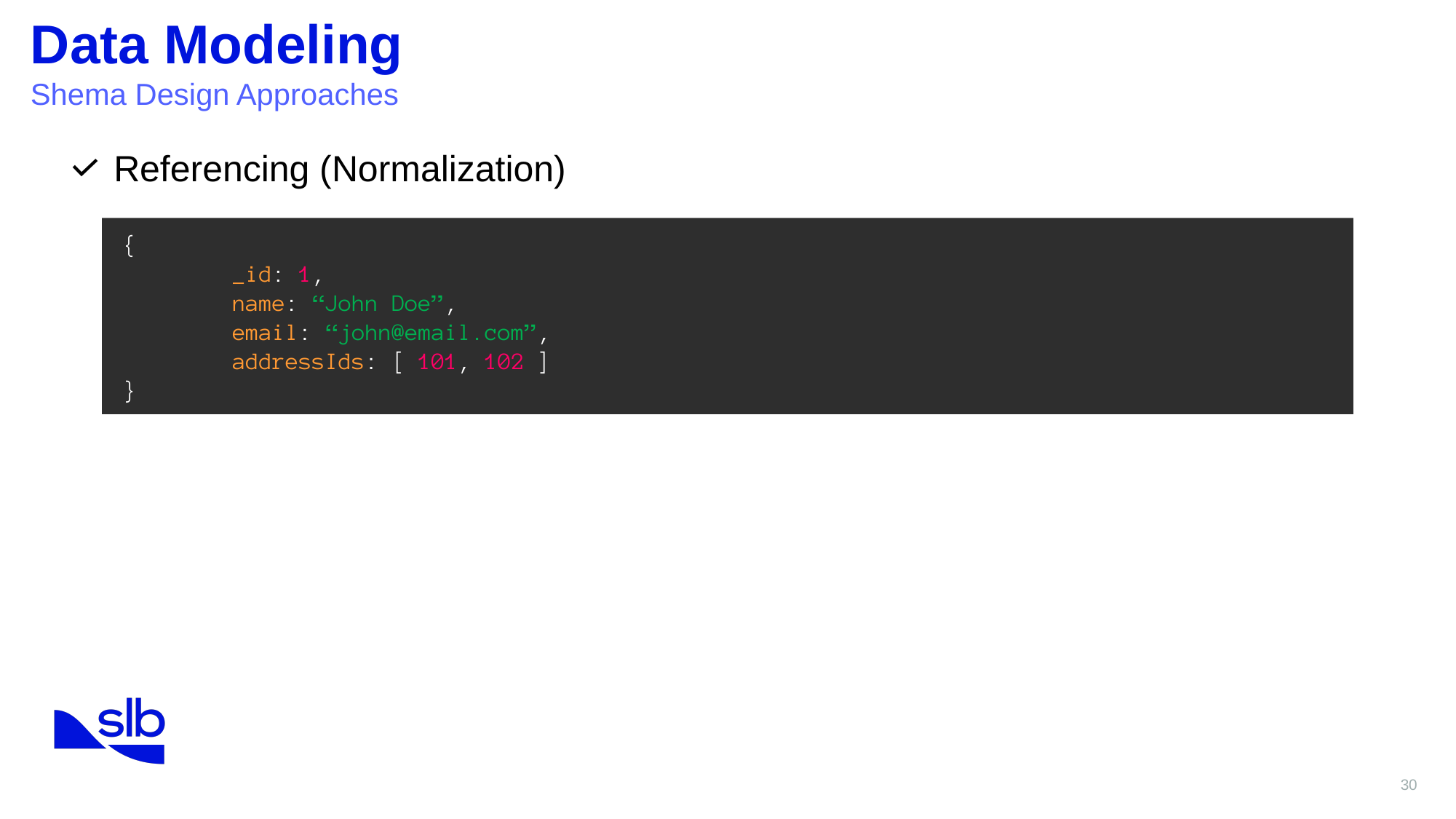

Data Modeling
Shema Design Approaches
Referencing (Normalization)
{
	_id: 1,
	name: “John Doe”,
	email: “john@email.com”,
	addressIds: [ 101, 102 ]
}

30